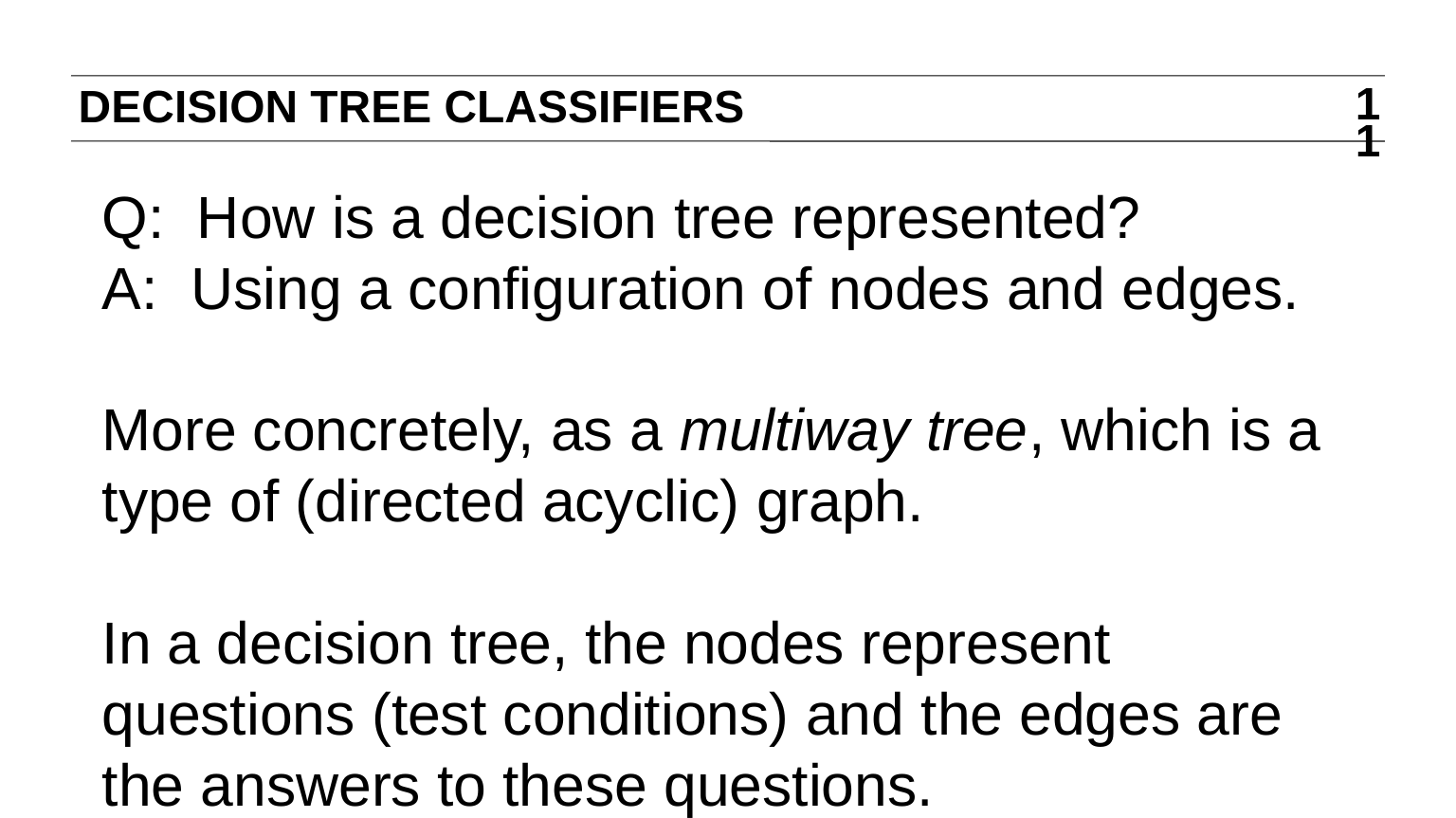

Decision tree classifiers
11
Q:  How is a decision tree represented?
A:  Using a configuration of nodes and edges.

More concretely, as a multiway tree, which is a type of (directed acyclic) graph.

In a decision tree, the nodes represent questions (test conditions) and the edges are the answers to these questions.